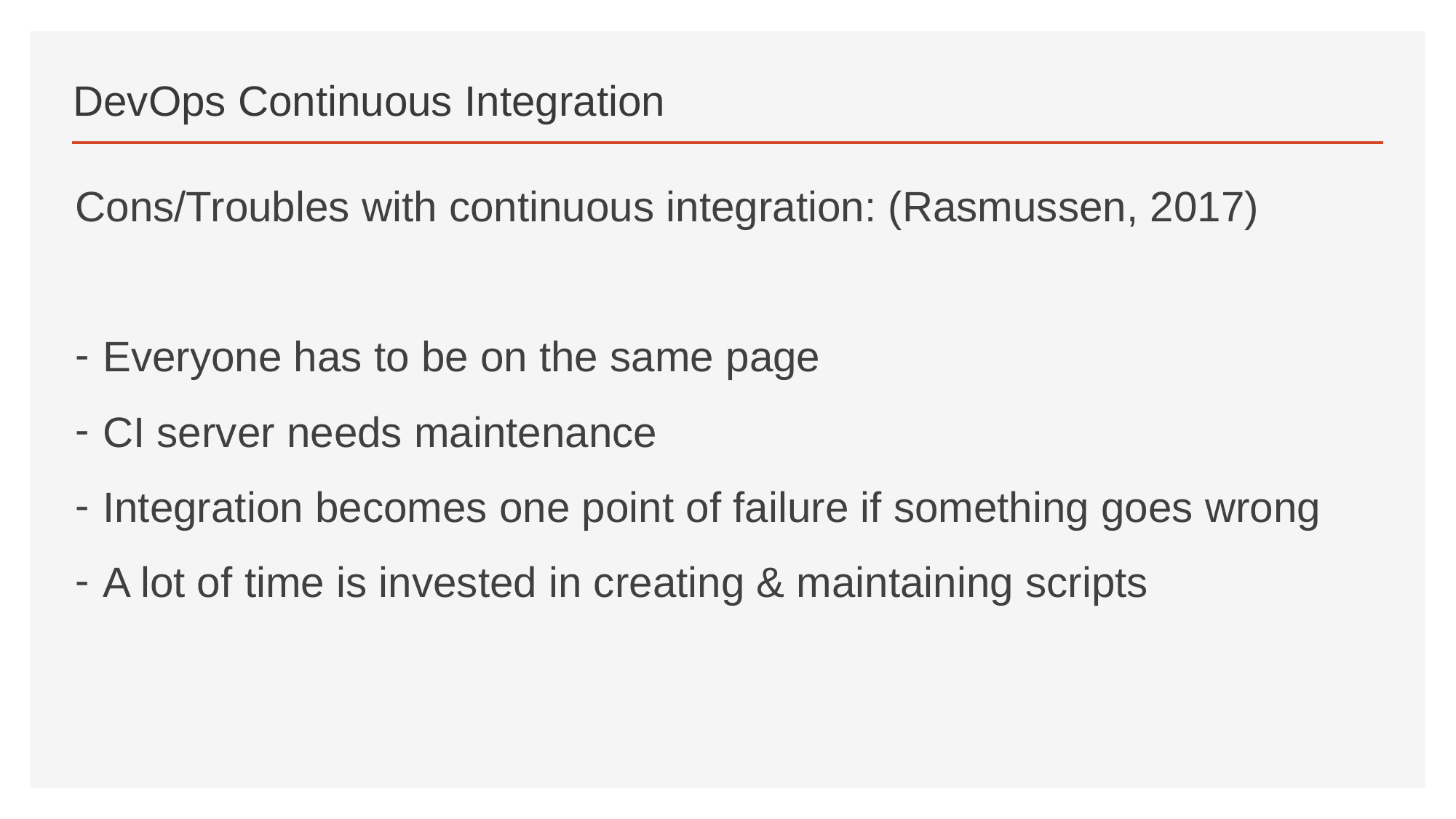

# DevOps Continuous Integration
Cons/Troubles with continuous integration: (Rasmussen, 2017)

Everyone has to be on the same page
CI server needs maintenance
Integration becomes one point of failure if something goes wrong
A lot of time is invested in creating & maintaining scripts